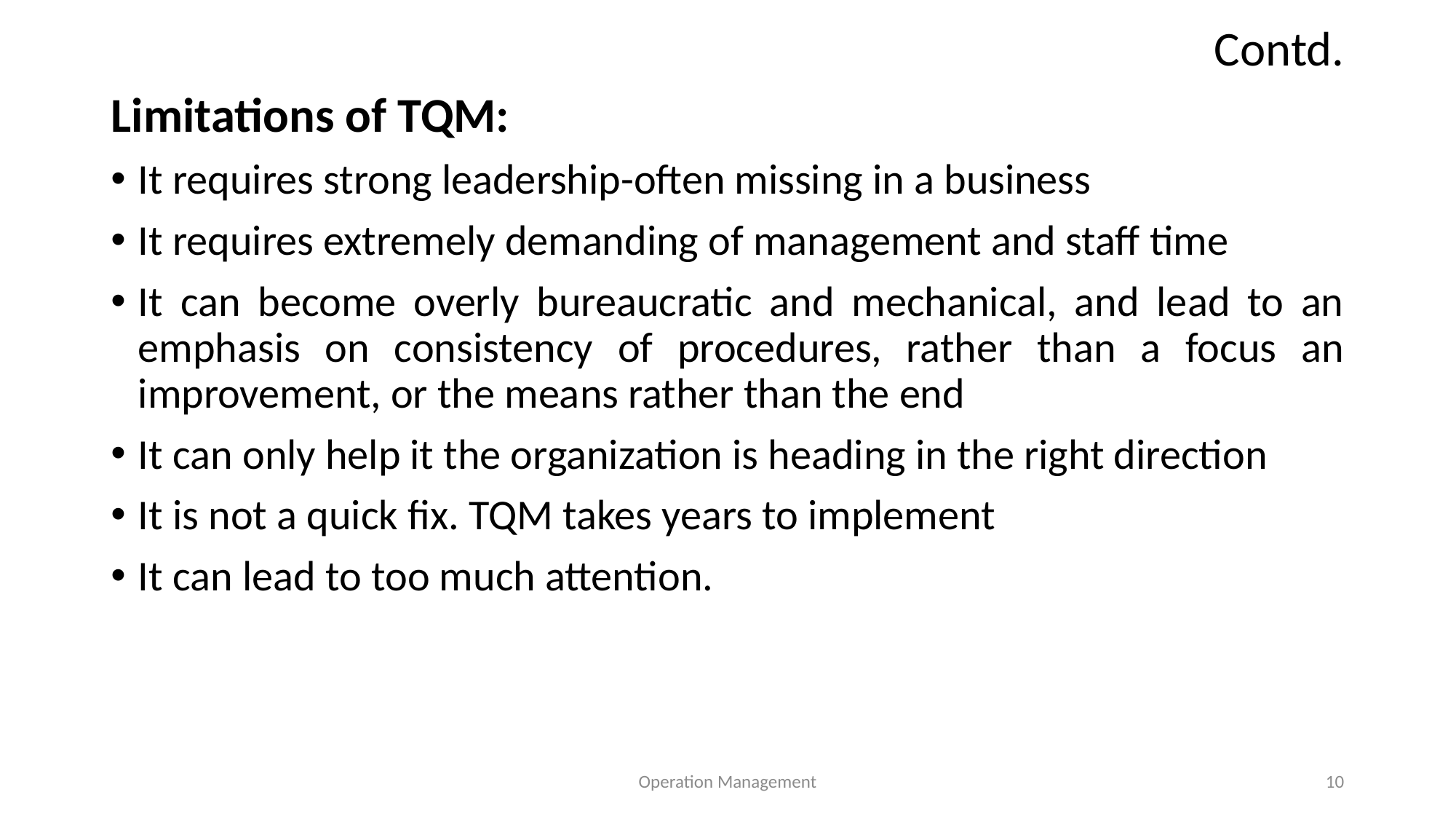

# Contd.
Limitations of TQM:
It requires strong leadership-often missing in a business
It requires extremely demanding of management and staff time
It can become overly bureaucratic and mechanical, and lead to an emphasis on consistency of procedures, rather than a focus an improvement, or the means rather than the end
It can only help it the organization is heading in the right direction
It is not a quick fix. TQM takes years to implement
It can lead to too much attention.
Operation Management
10